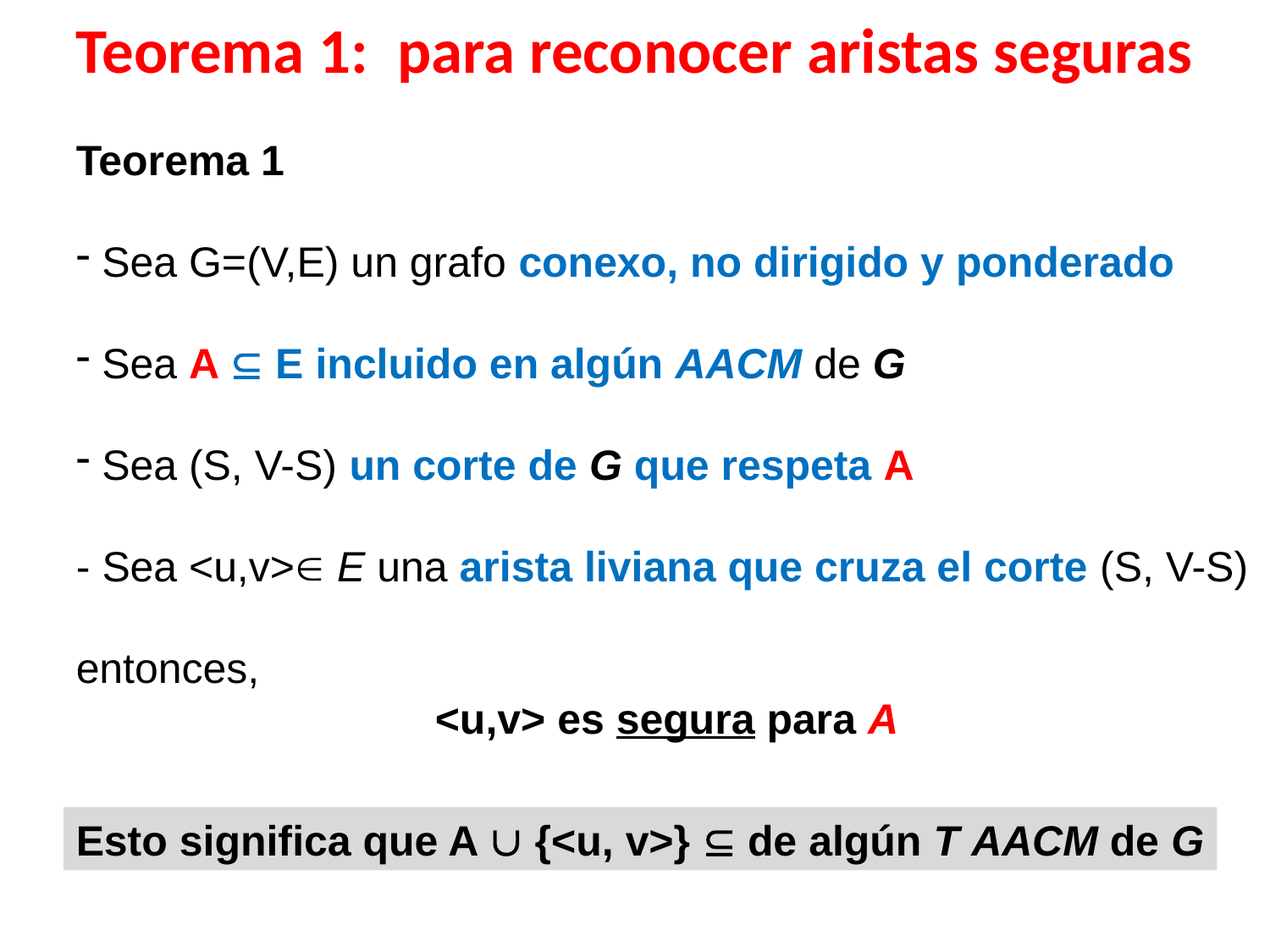

# Teorema 1:  para reconocer aristas seguras
Teorema 1

 Sea G=(V,E) un grafo conexo, no dirigido y ponderado

 Sea A ⊆ E incluido en algún AACM de G

 Sea (S, V-S) un corte de G que respeta A

- Sea <u,v>∈ E una arista liviana que cruza el corte (S, V-S)

entonces,
<u,v> es segura para A

Esto significa que A ∪ {<u, v>} ⊆ de algún T AACM de G